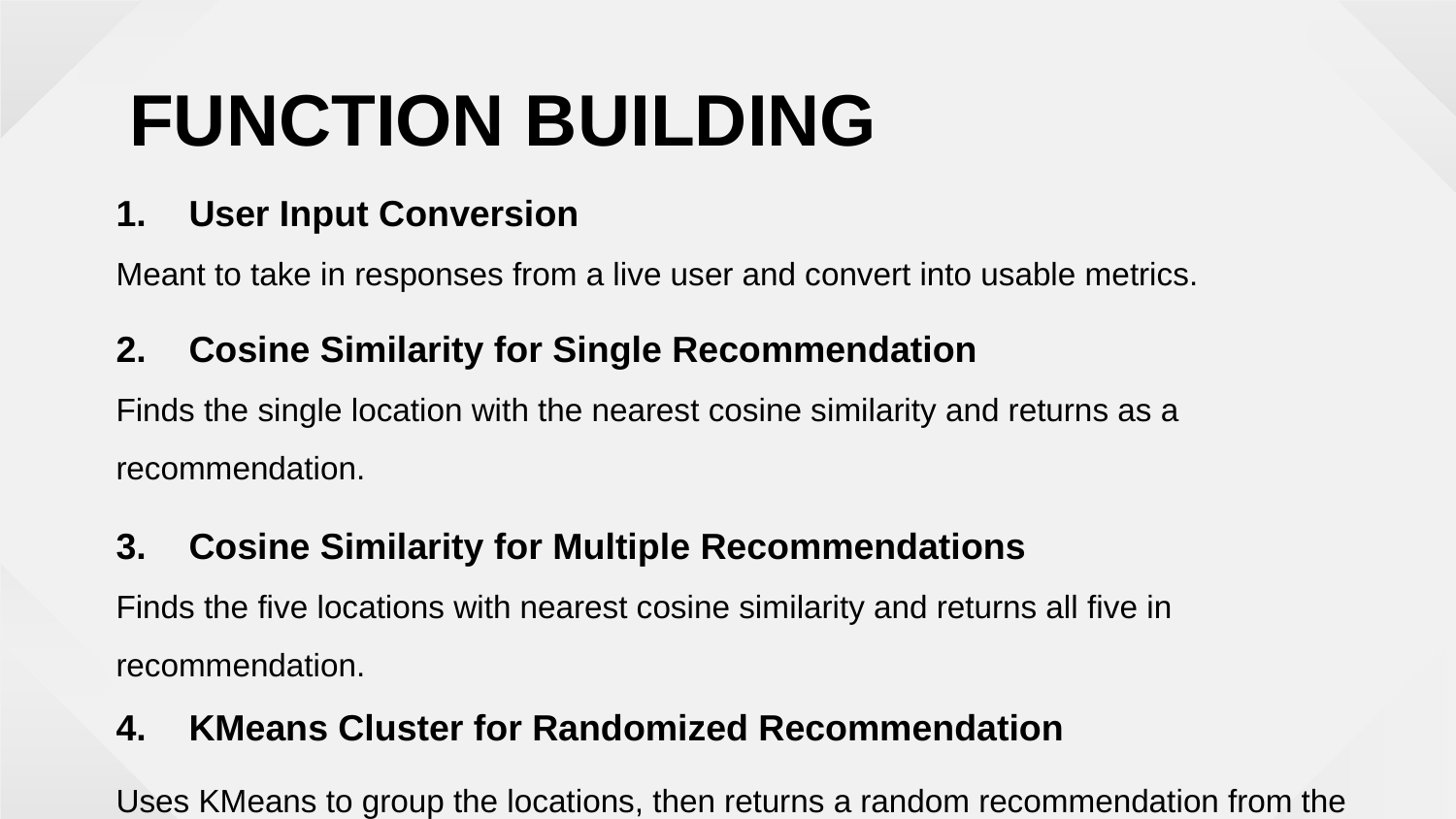

FUNCTION BUILDING
User Input Conversion
Meant to take in responses from a live user and convert into usable metrics.
Cosine Similarity for Single Recommendation
Finds the single location with the nearest cosine similarity and returns as a recommendation.
Cosine Similarity for Multiple Recommendations
Finds the five locations with nearest cosine similarity and returns all five in recommendation.
KMeans Cluster for Randomized Recommendation
Uses KMeans to group the locations, then returns a random recommendation from the list of locations that were in the same cluster.